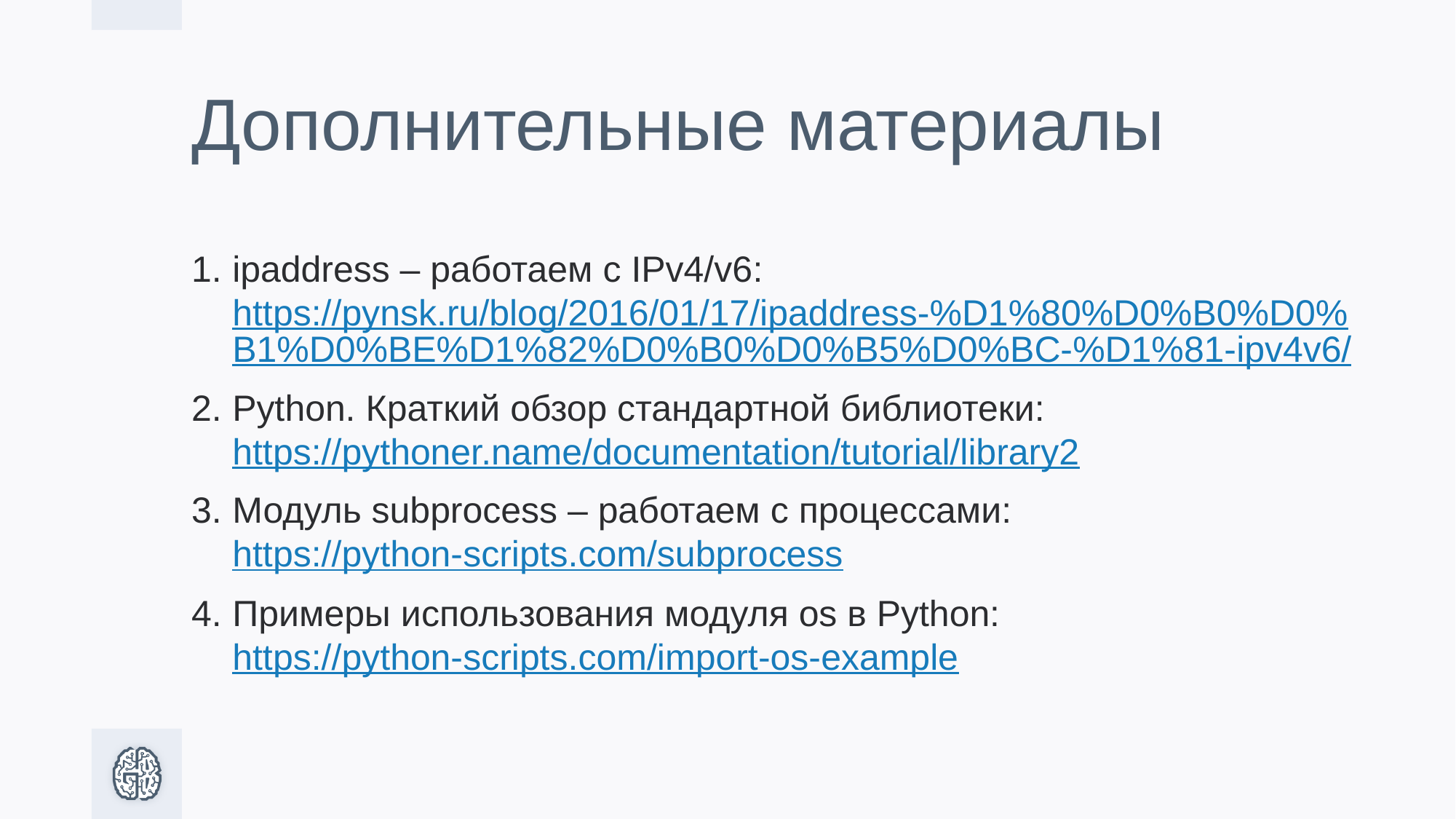

# Дополнительные материалы
ipaddress – работаем с IPv4/v6: https://pynsk.ru/blog/2016/01/17/ipaddress-%D1%80%D0%B0%D0%B1%D0%BE%D1%82%D0%B0%D0%B5%D0%BC-%D1%81-ipv4v6/
Python. Краткий обзор стандартной библиотеки: https://pythoner.name/documentation/tutorial/library2
Модуль subprocess – работаем с процессами: https://python-scripts.com/subprocess
Примеры использования модуля os в Python: https://python-scripts.com/import-os-example